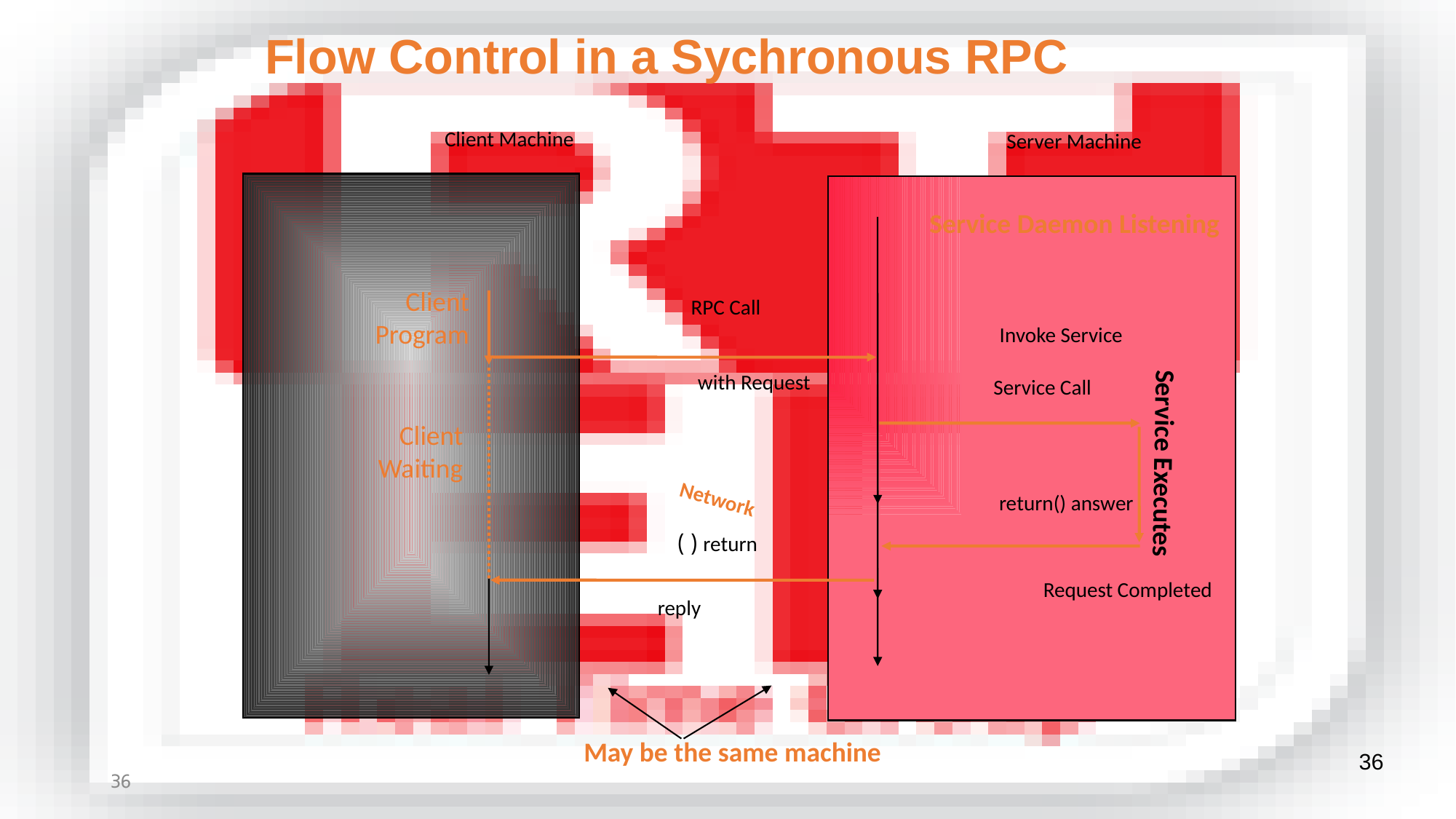

Flow Control in a Sychronous RPC
Client Machine
Server Machine

Service Daemon Listening

Client
Program
RPC Call

Invoke Service

with Request

Service Call
Client
Waiting

Service Executes

Network
return() answer
return ( )

Request Completed

reply

May be the same machine
36
36